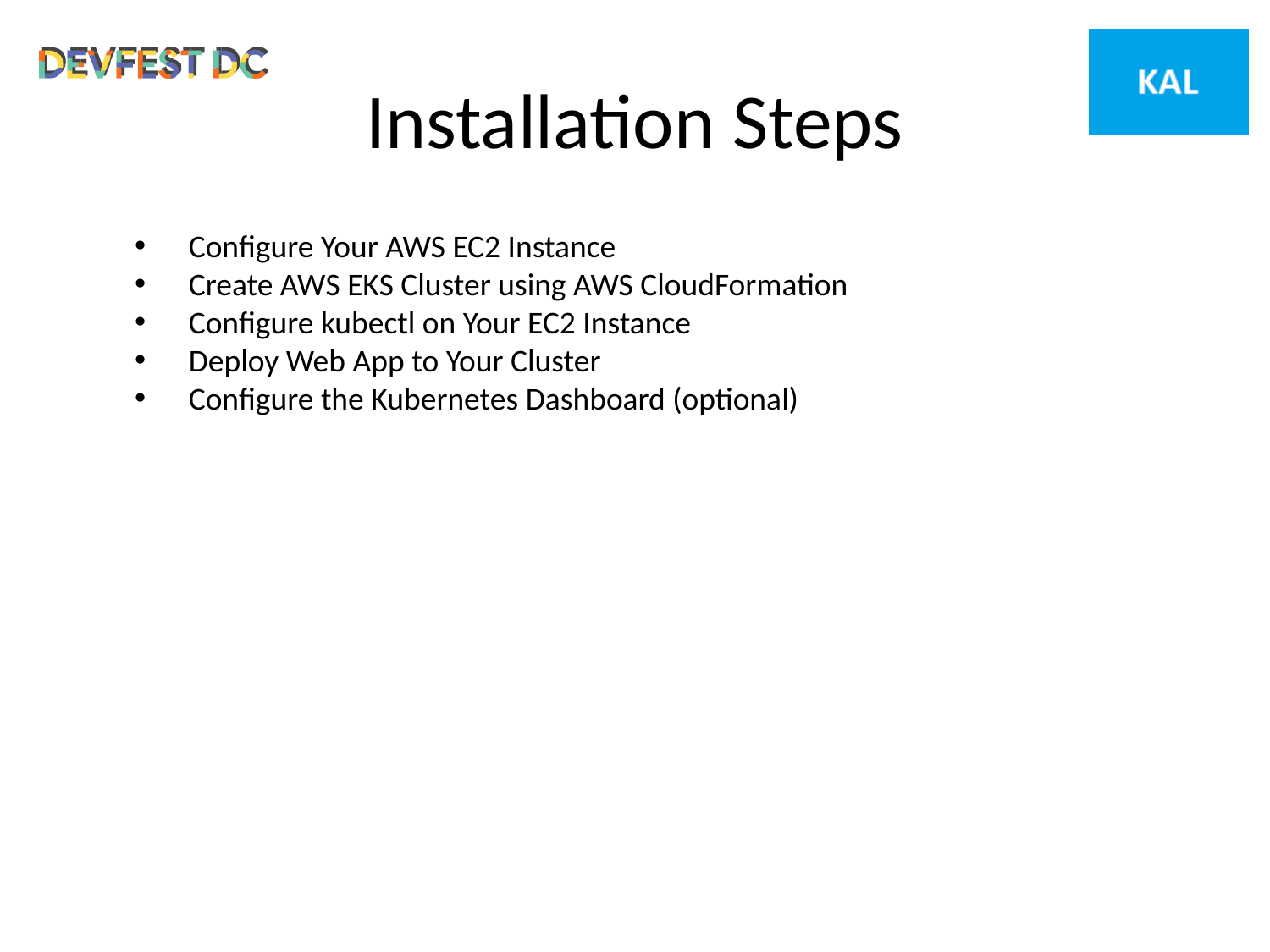

# Installation Steps
  Configure Your AWS EC2 Instance
  Create AWS EKS Cluster using AWS CloudFormation
  Configure kubectl on Your EC2 Instance
  Deploy Web App to Your Cluster
  Configure the Kubernetes Dashboard (optional)